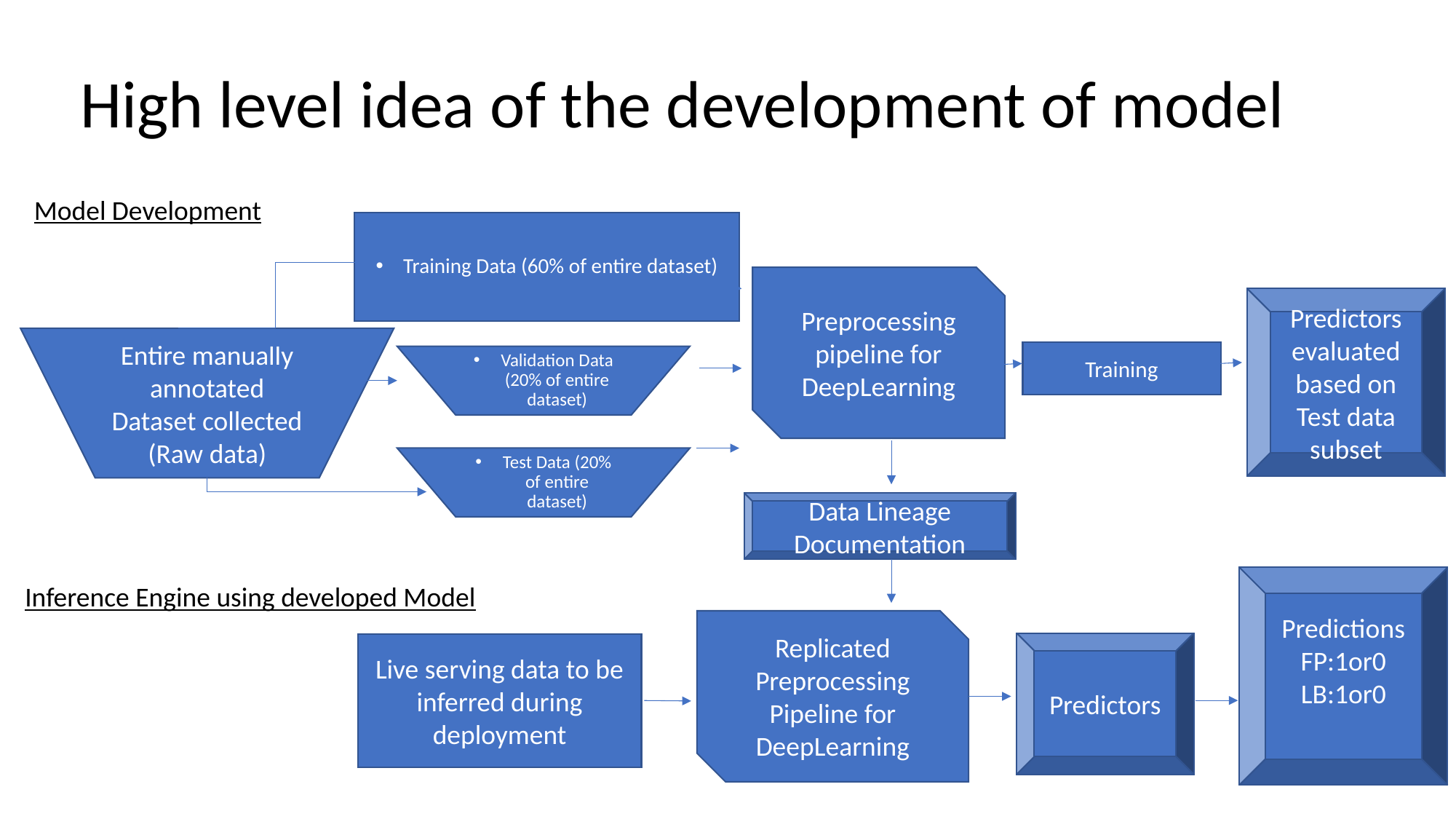

# High level idea of the development of model
Model Development
Training Data (60% of entire dataset)
Preprocessing pipeline for DeepLearning
Predictors evaluated based on Test data subset
Entire manually annotated Dataset collected (Raw data)
Training
Validation Data (20% of entire dataset)
Test Data (20% of entire dataset)
Data Lineage Documentation
Predictions FP:1or0
LB:1or0

Inference Engine using developed Model
Replicated Preprocessing Pipeline for DeepLearning
Predictors
Live serving data to be inferred during deployment